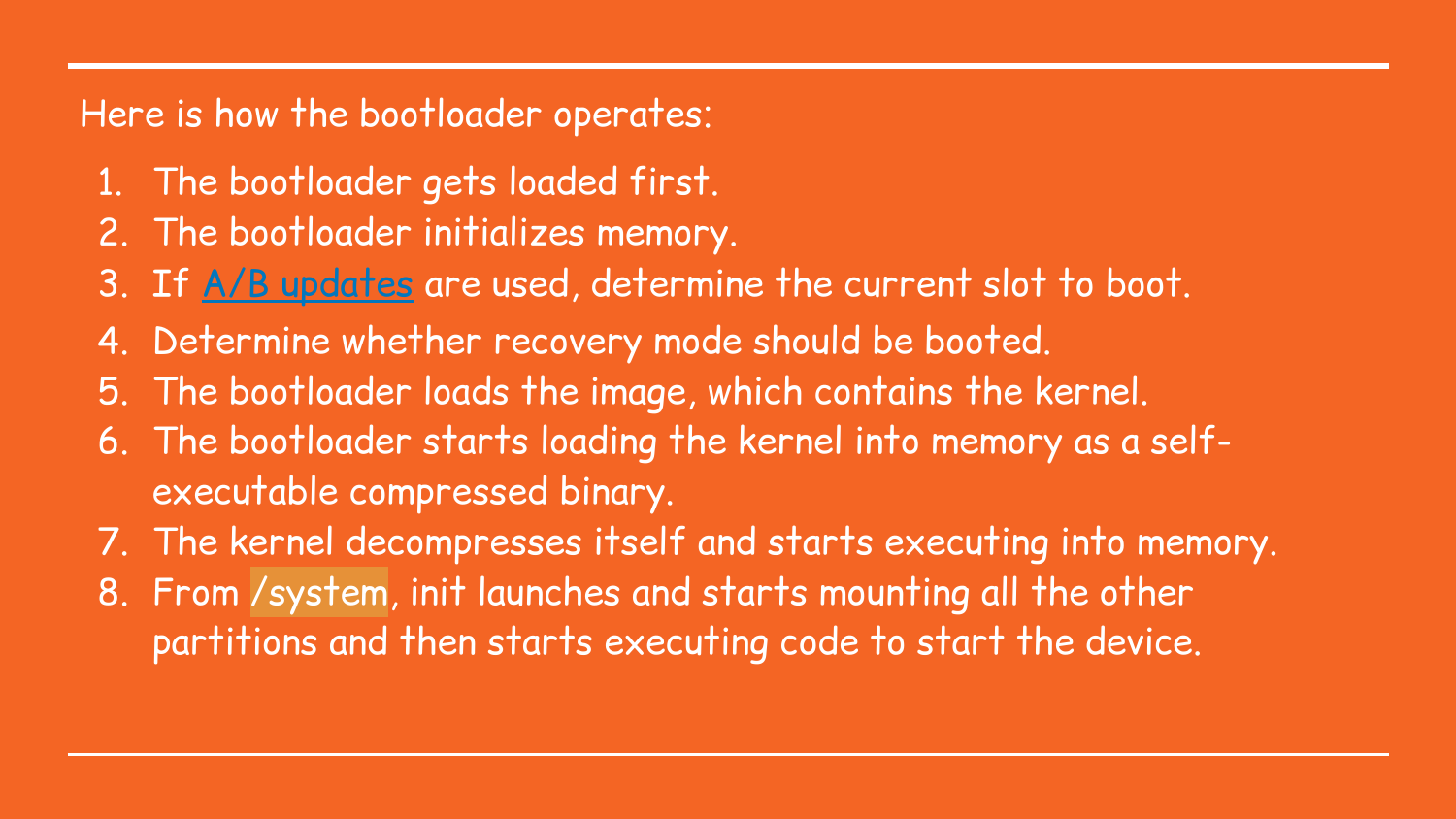

# Here is how the bootloader operates:
The bootloader gets loaded first.
The bootloader initializes memory.
If A/B updates are used, determine the current slot to boot.
Determine whether recovery mode should be booted.
The bootloader loads the image, which contains the kernel.
The bootloader starts loading the kernel into memory as a self-executable compressed binary.
The kernel decompresses itself and starts executing into memory.
From /system, init launches and starts mounting all the other partitions and then starts executing code to start the device.